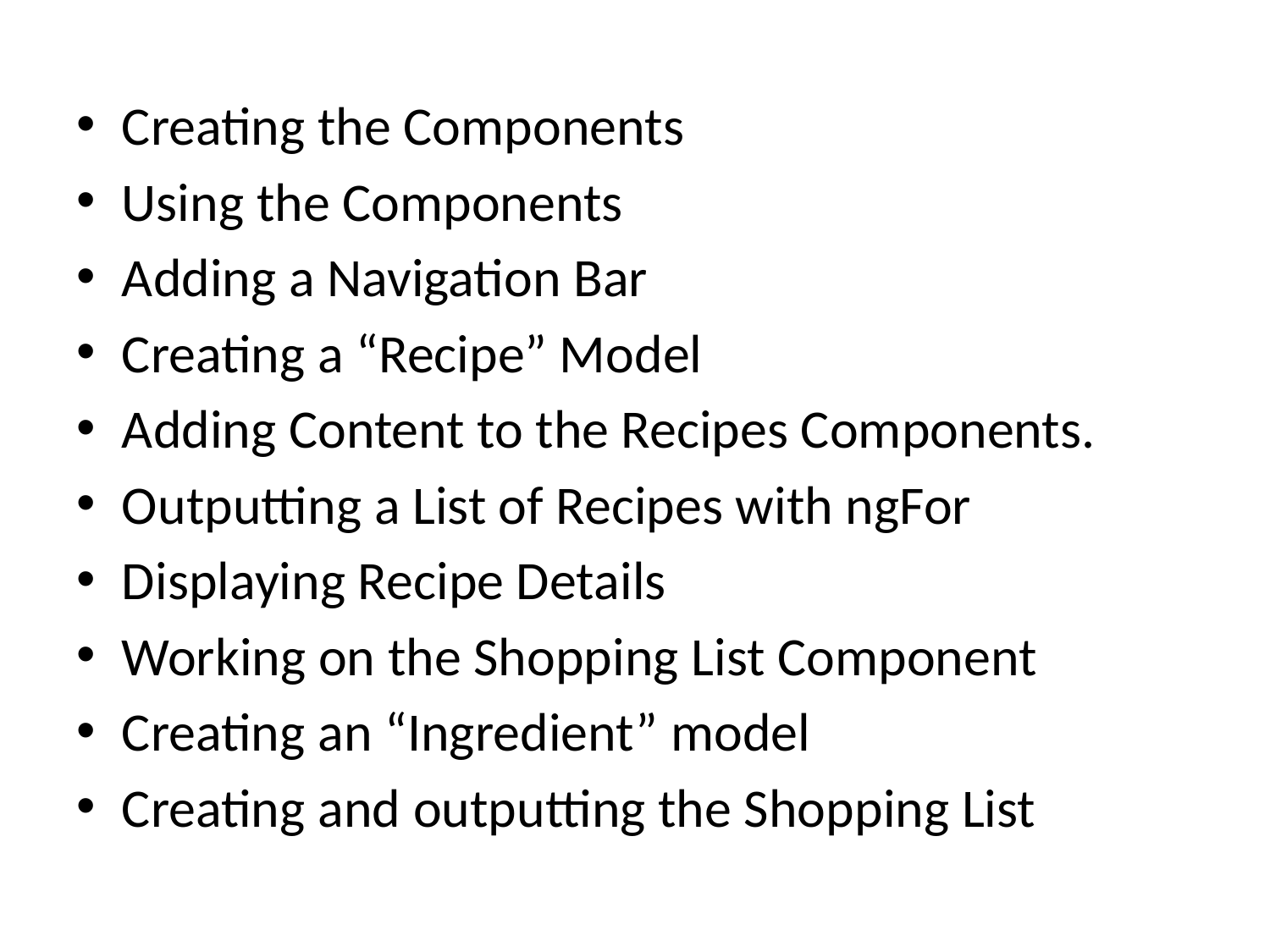

Creating the Components
Using the Components
Adding a Navigation Bar
Creating a “Recipe” Model
Adding Content to the Recipes Components.
Outputting a List of Recipes with ngFor
Displaying Recipe Details
Working on the Shopping List Component
Creating an “Ingredient” model
Creating and outputting the Shopping List